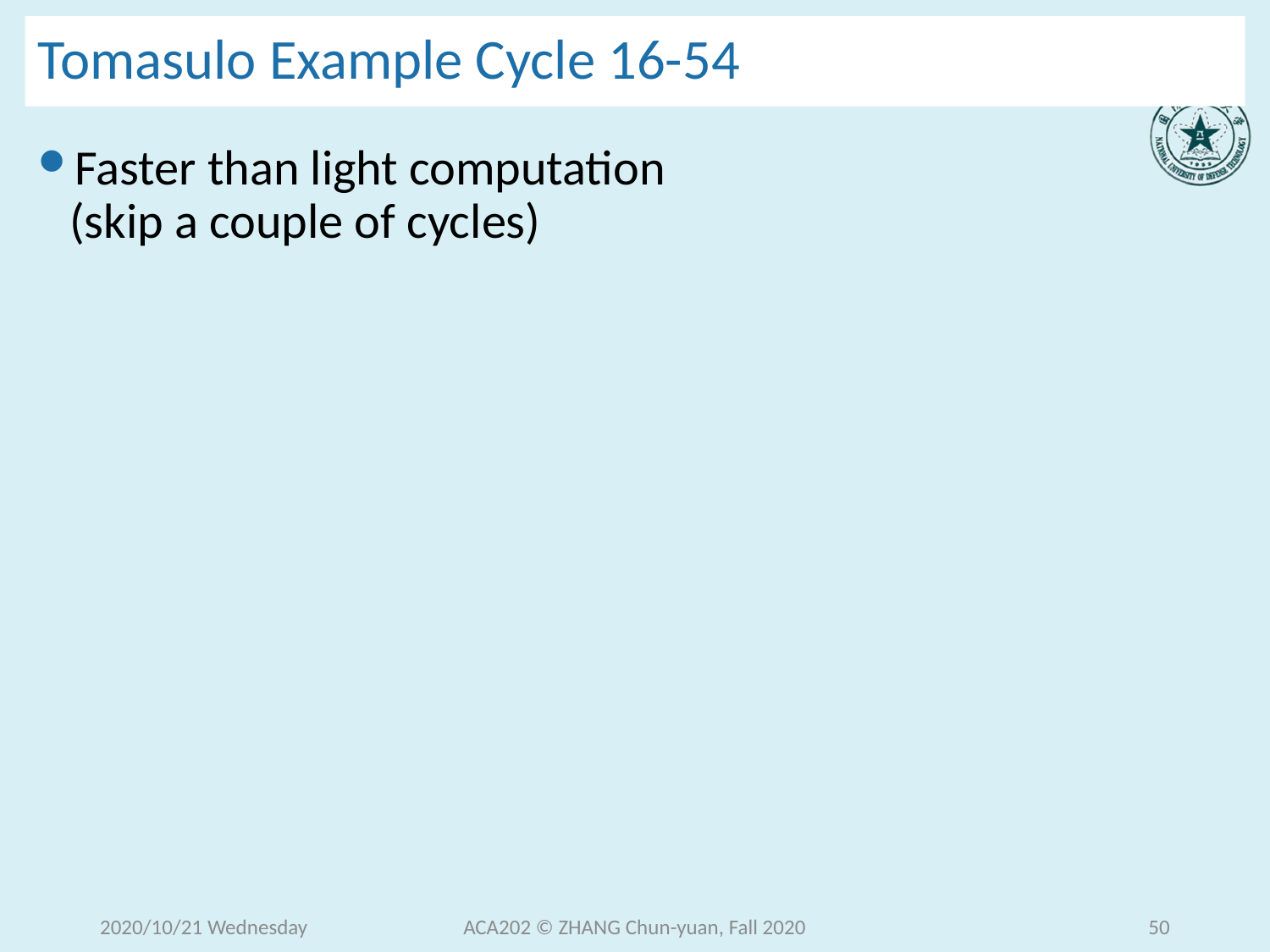

# Tomasulo Example Cycle 16-54
Faster than light computation
(skip a couple of cycles)
2020/10/21 Wednesday
ACA202 © ZHANG Chun-yuan, Fall 2020
50